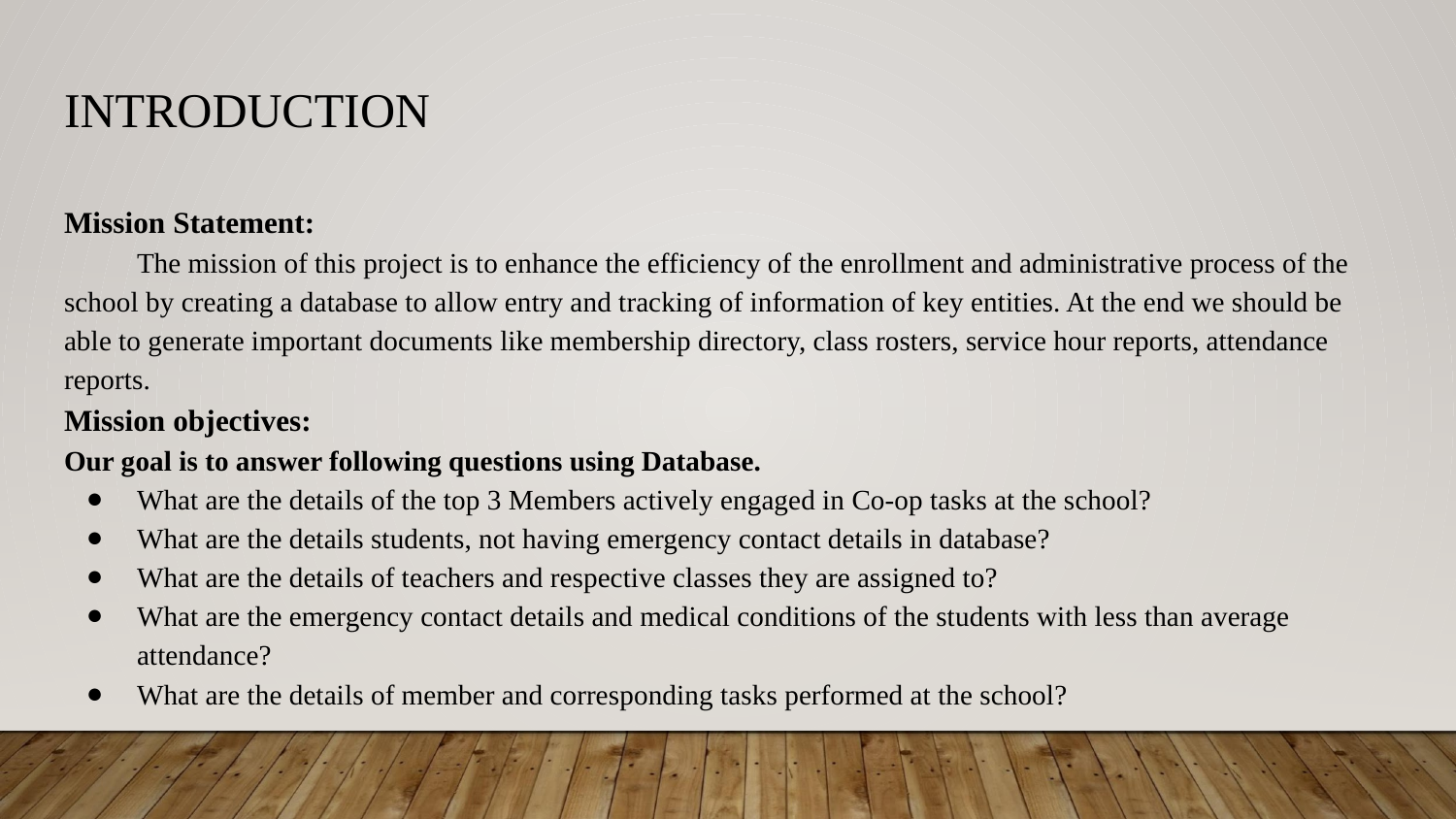

# INTRODUCTION
Mission Statement:
The mission of this project is to enhance the efficiency of the enrollment and administrative process of the school by creating a database to allow entry and tracking of information of key entities. At the end we should be able to generate important documents like membership directory, class rosters, service hour reports, attendance reports.
Mission objectives:
Our goal is to answer following questions using Database.
What are the details of the top 3 Members actively engaged in Co-op tasks at the school?
What are the details students, not having emergency contact details in database?
What are the details of teachers and respective classes they are assigned to?
What are the emergency contact details and medical conditions of the students with less than average attendance?
What are the details of member and corresponding tasks performed at the school?